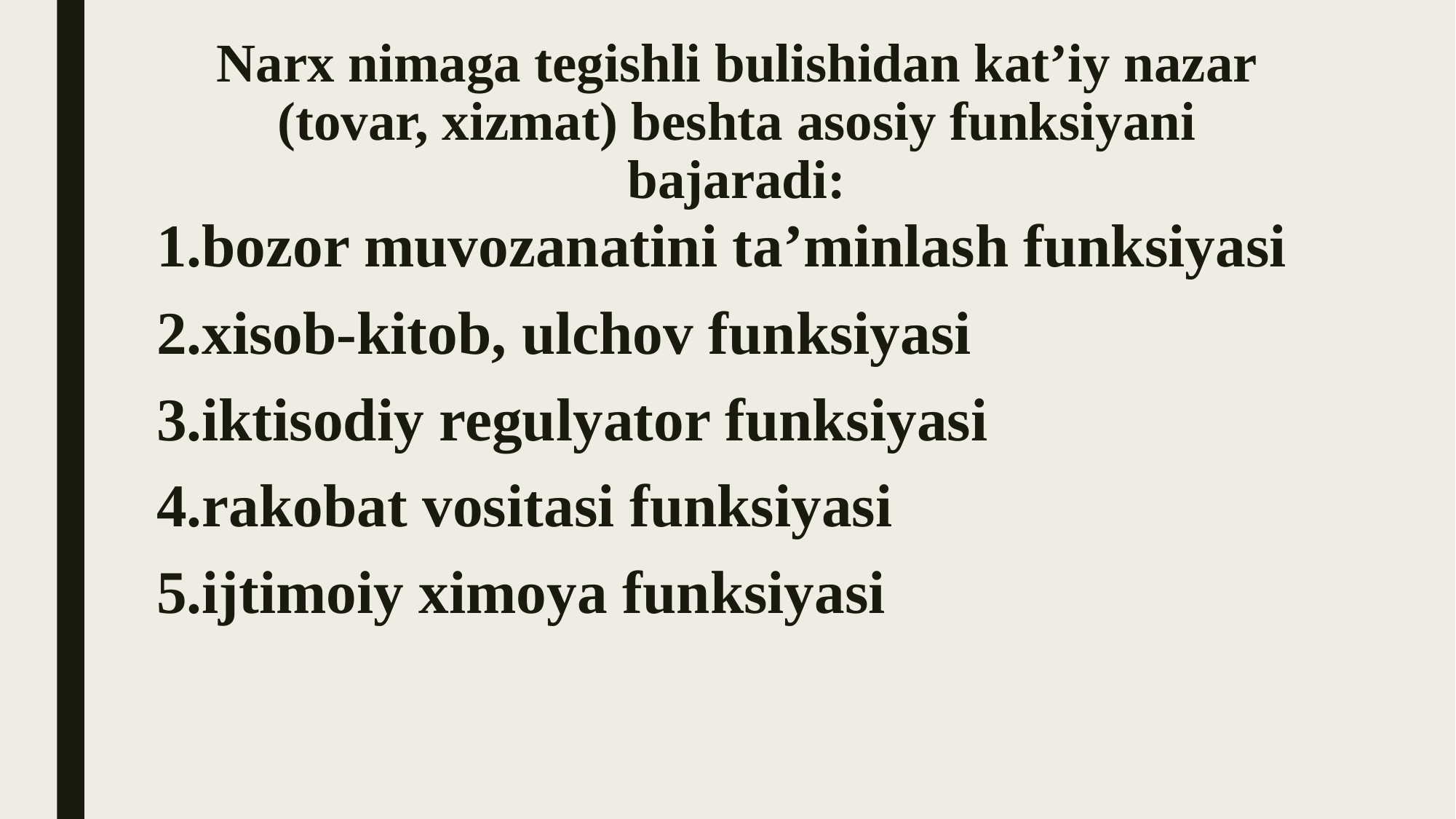

# Narx nimaga tegishli bulishidan kat’iy nazar (tovar, xizmat) beshta asosiy funksiyani bajaradi:
bozor muvozanatini ta’minlash funksiyasi
xisob-kitob, ulchov funksiyasi
iktisodiy regulyator funksiyasi
rakobat vositasi funksiyasi
ijtimoiy ximoya funksiyasi